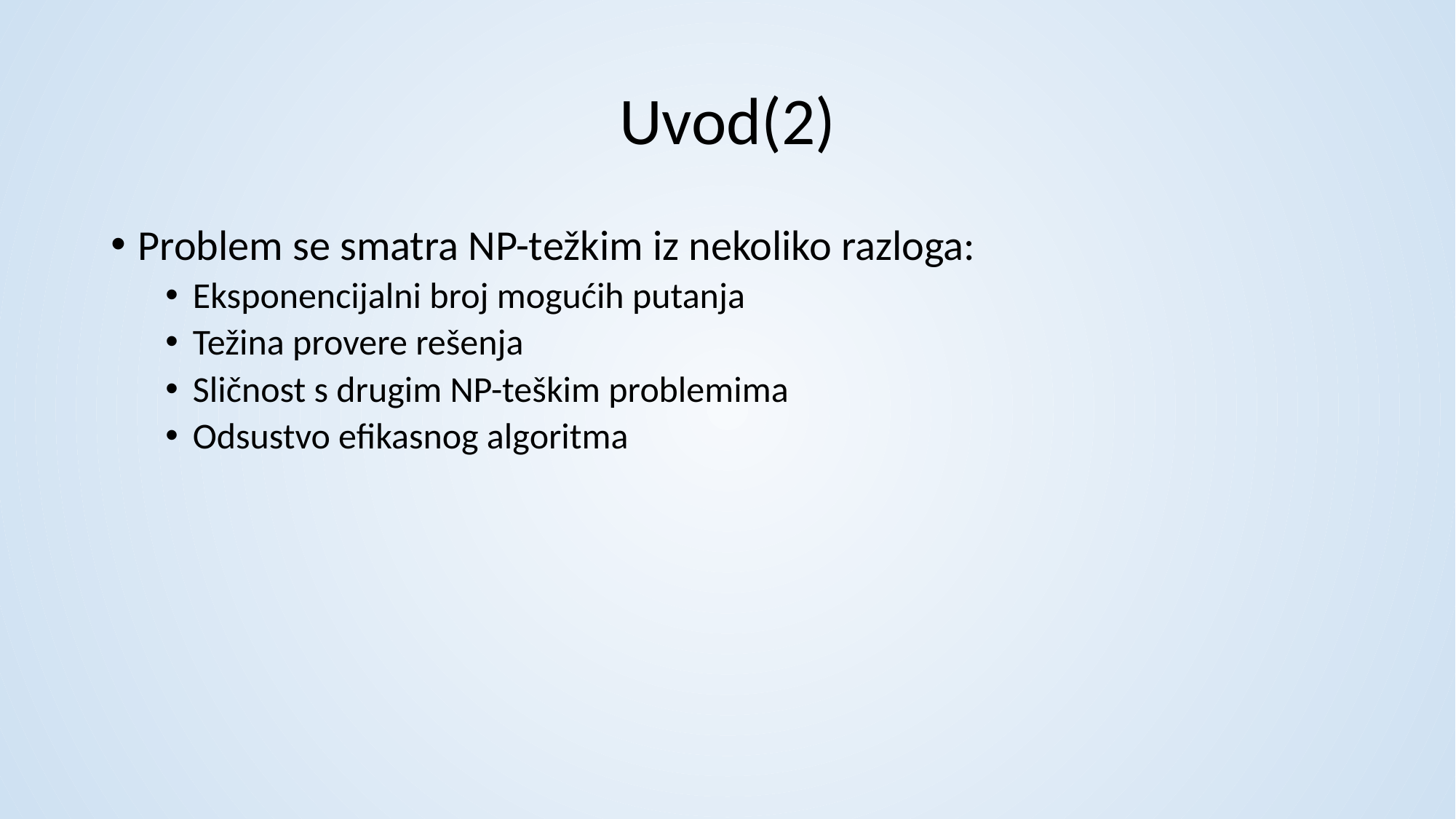

# Uvod(2)
Problem se smatra NP-težkim iz nekoliko razloga:
Eksponencijalni broj mogućih putanja
Težina provere rešenja
Sličnost s drugim NP-teškim problemima
Odsustvo efikasnog algoritma